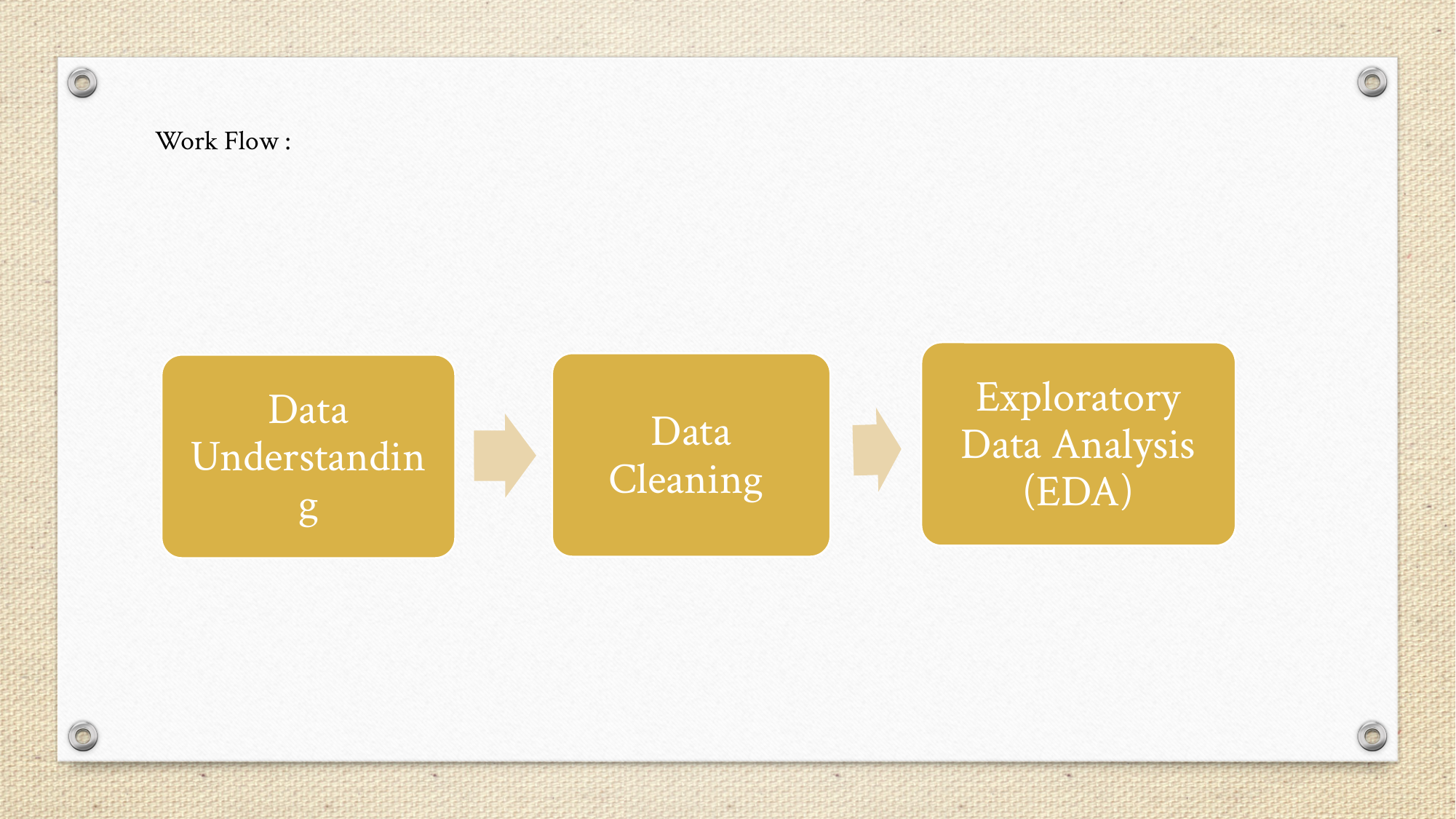

Work Flow :

Exploratory Data Analysis (EDA)

Data Cleaning
Data Understanding